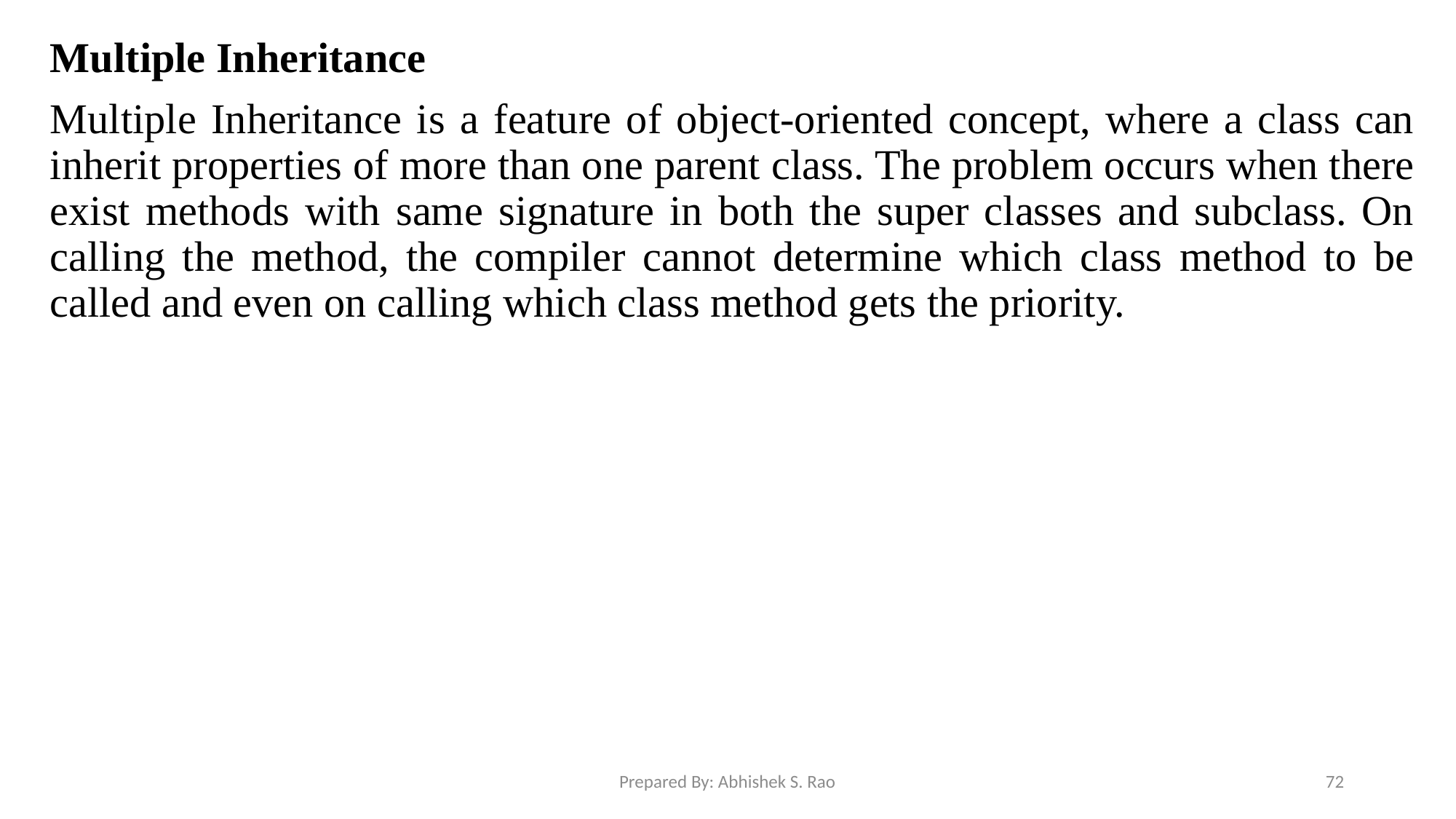

Multiple Inheritance
Multiple Inheritance is a feature of object-oriented concept, where a class can inherit properties of more than one parent class. The problem occurs when there exist methods with same signature in both the super classes and subclass. On calling the method, the compiler cannot determine which class method to be called and even on calling which class method gets the priority.

Prepared By: Abhishek S. Rao
72